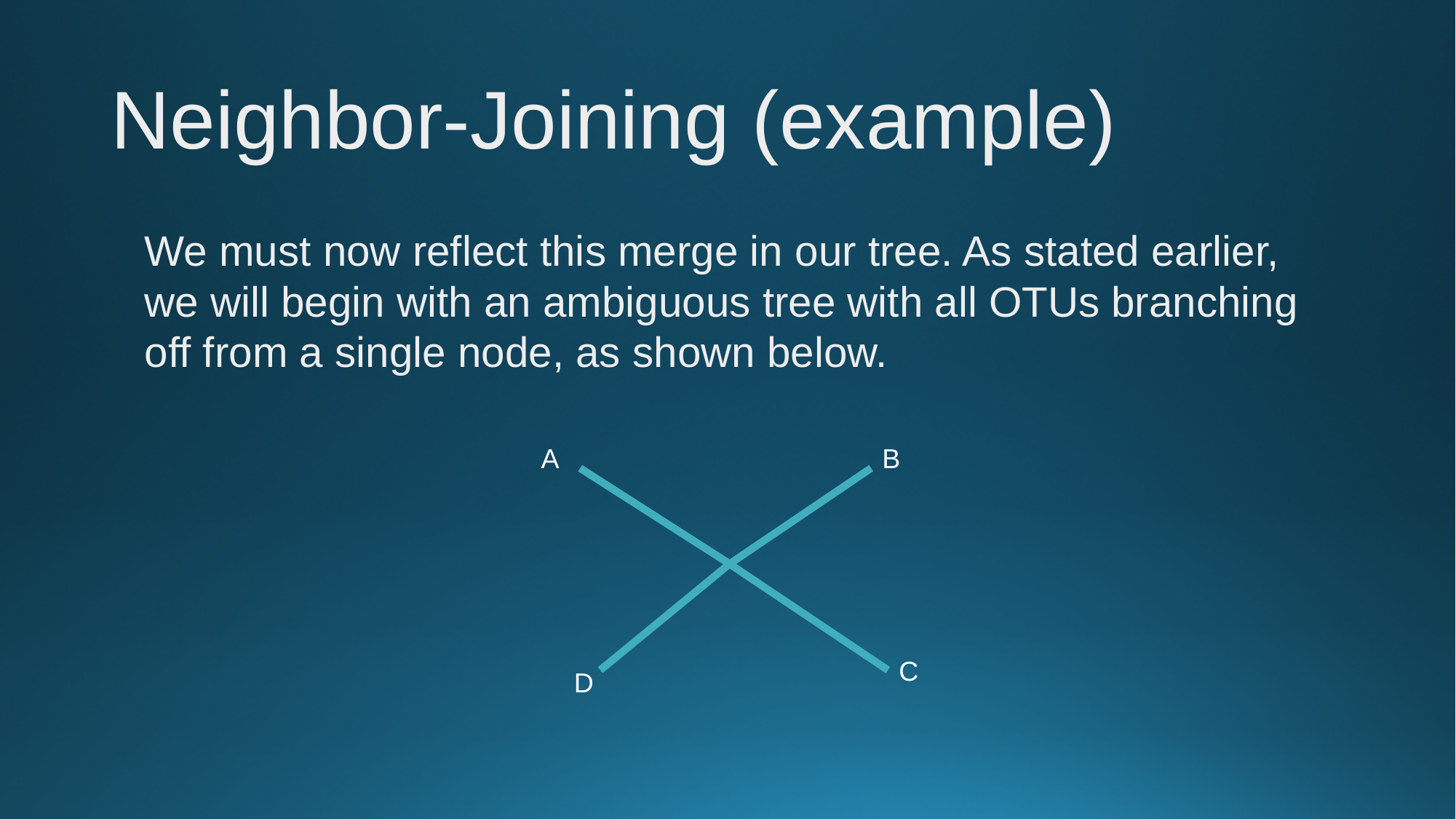

# Neighbor-Joining (example)
We must now reflect this merge in our tree. As stated earlier, we will begin with an ambiguous tree with all OTUs branching off from a single node, as shown below.
A
B
C
D